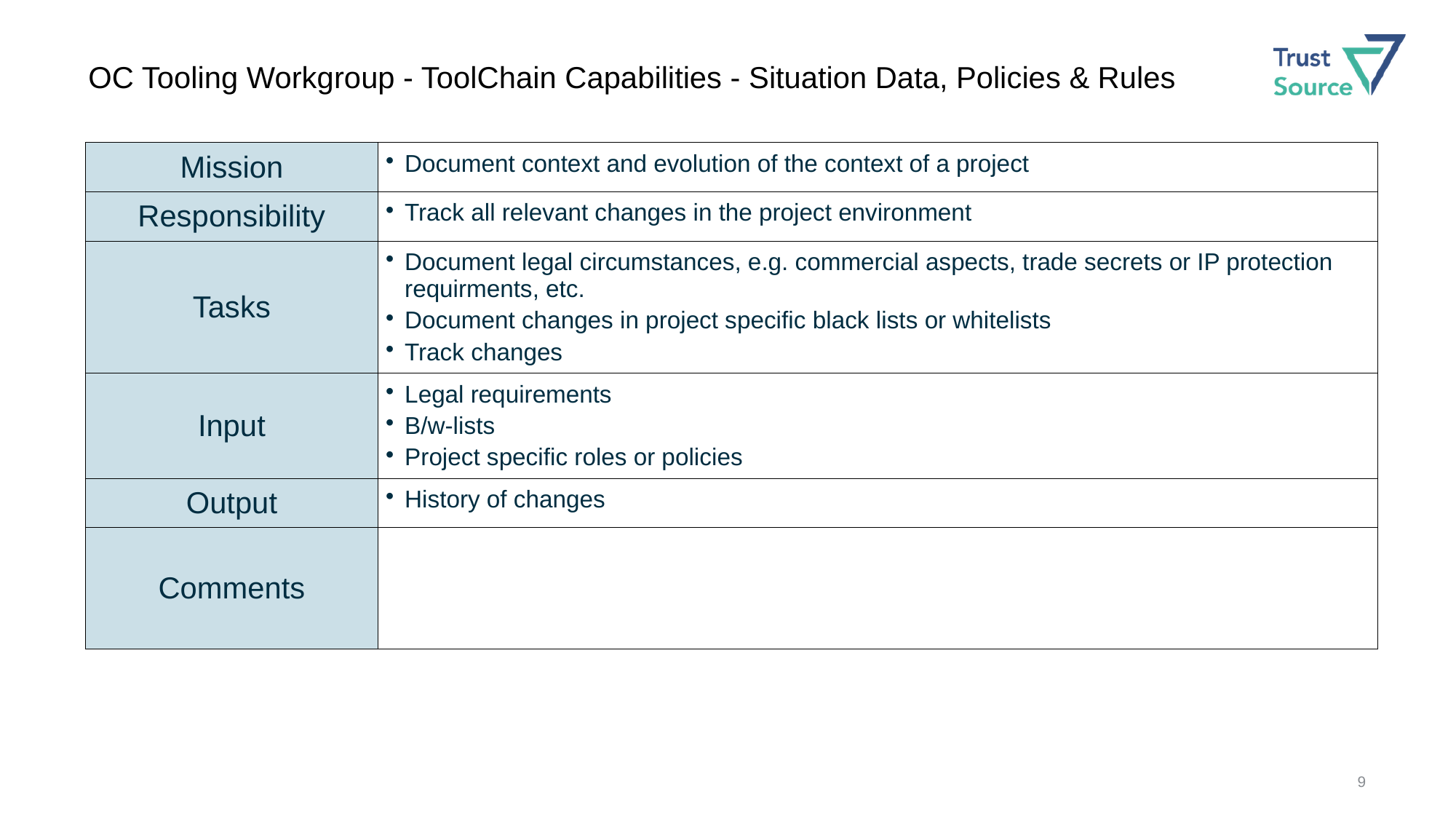

# OC Tooling Workgroup - ToolChain Capabilities - Situation Data, Policies & Rules
| Mission | Document context and evolution of the context of a project |
| --- | --- |
| Responsibility | Track all relevant changes in the project environment |
| Tasks | Document legal circumstances, e.g. commercial aspects, trade secrets or IP protection requirments, etc. Document changes in project specific black lists or whitelists Track changes |
| Input | Legal requirements B/w-lists Project specific roles or policies |
| Output | History of changes |
| Comments |  |
9